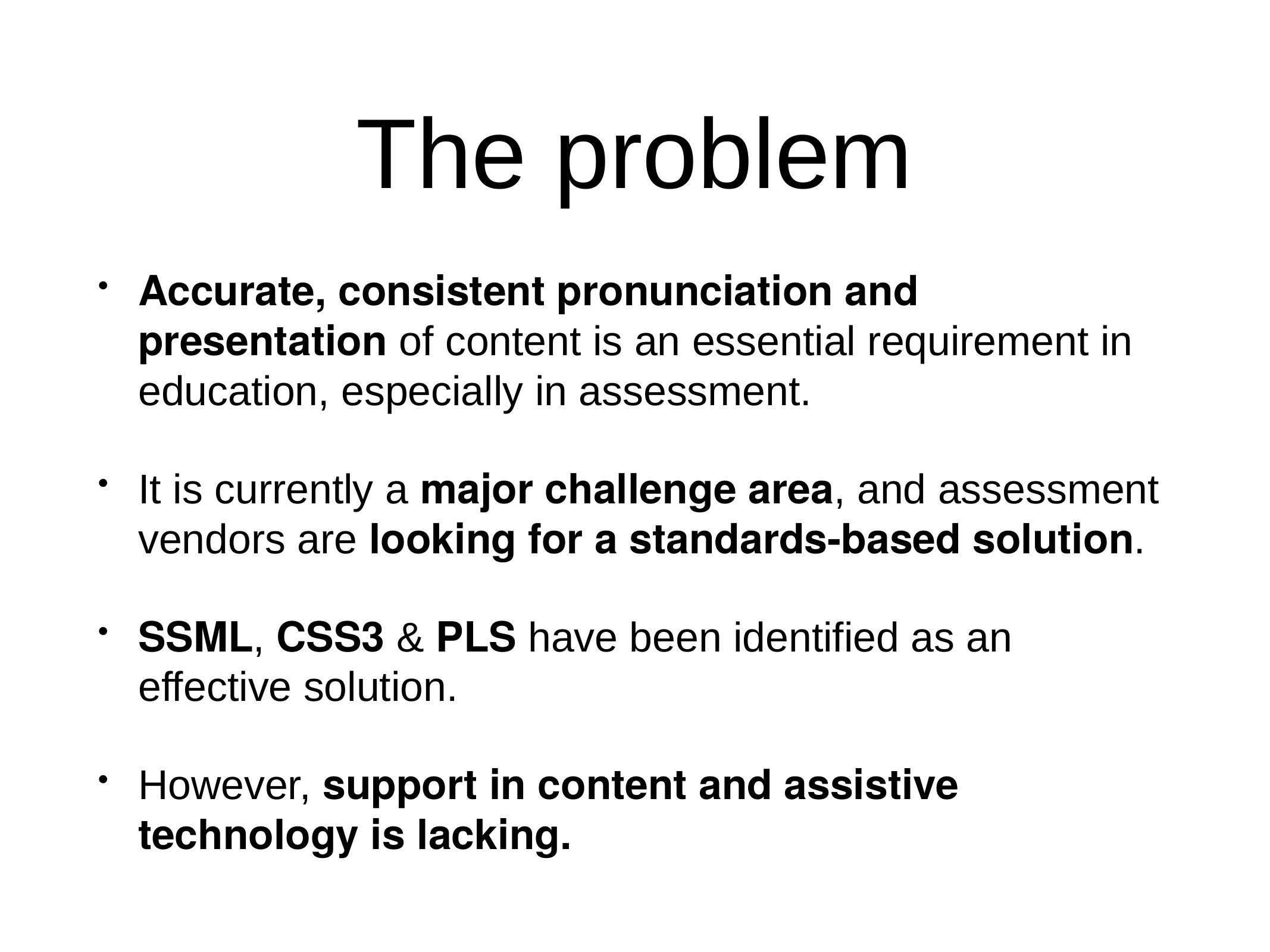

# The problem
Accurate, consistent pronunciation and presentation of content is an essential requirement in education, especially in assessment.
It is currently a major challenge area, and assessment vendors are looking for a standards-based solution.
SSML, CSS3 & PLS have been identified as an effective solution.
However, support in content and assistive technology is lacking.